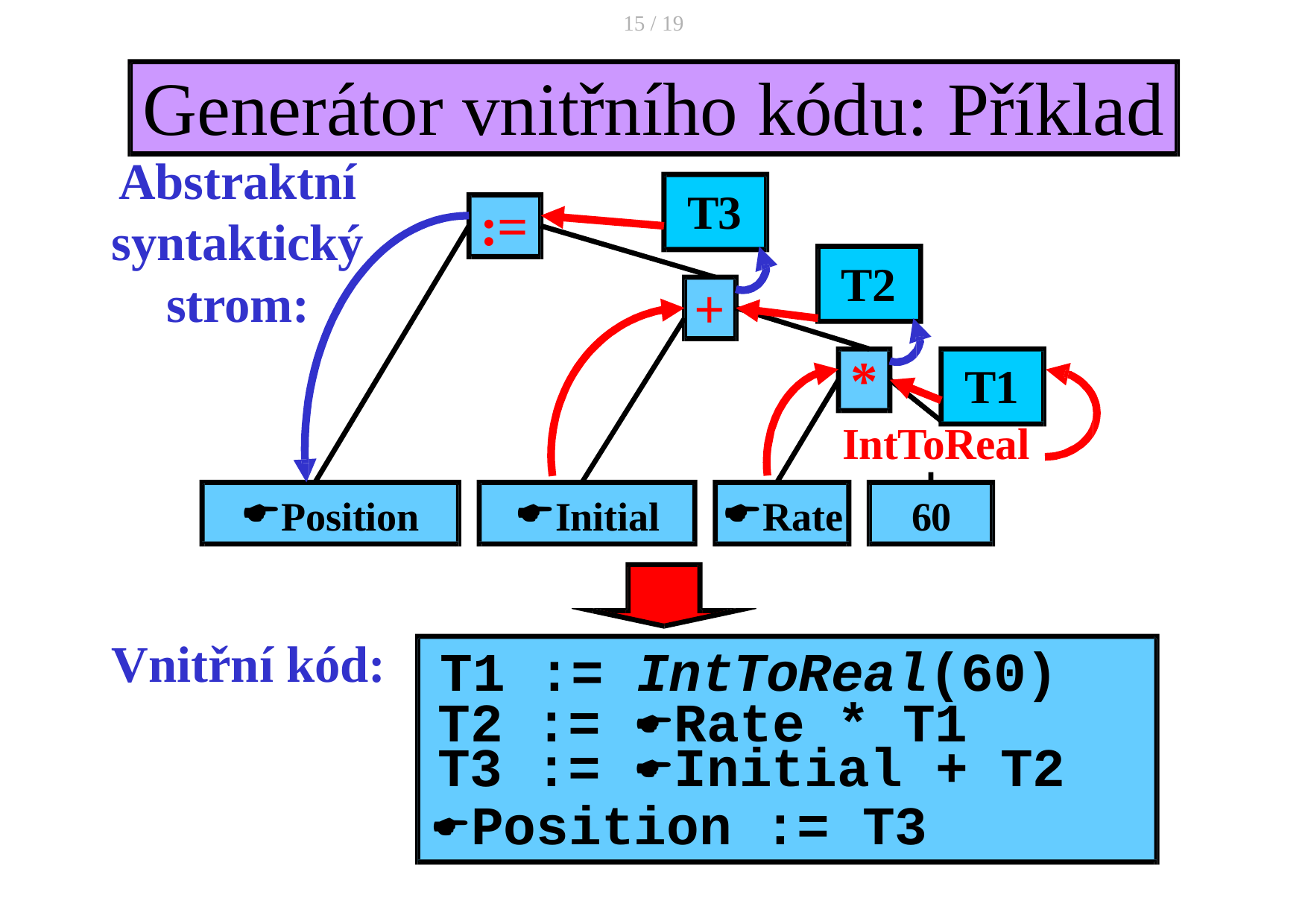

15 / 19
# Generátor vnitřního kódu: Příklad

Abstraktní
T3
+

:=

syntaktický strom:

T2

*

T1
IntToReal
🖝Rate	60

🖝Position
🖝Initial

Vnitřní kód:

T1 := IntToReal(60) T2 := 🖝Rate * T1
T3 := 🖝Initial + T2
🖝Position := T3